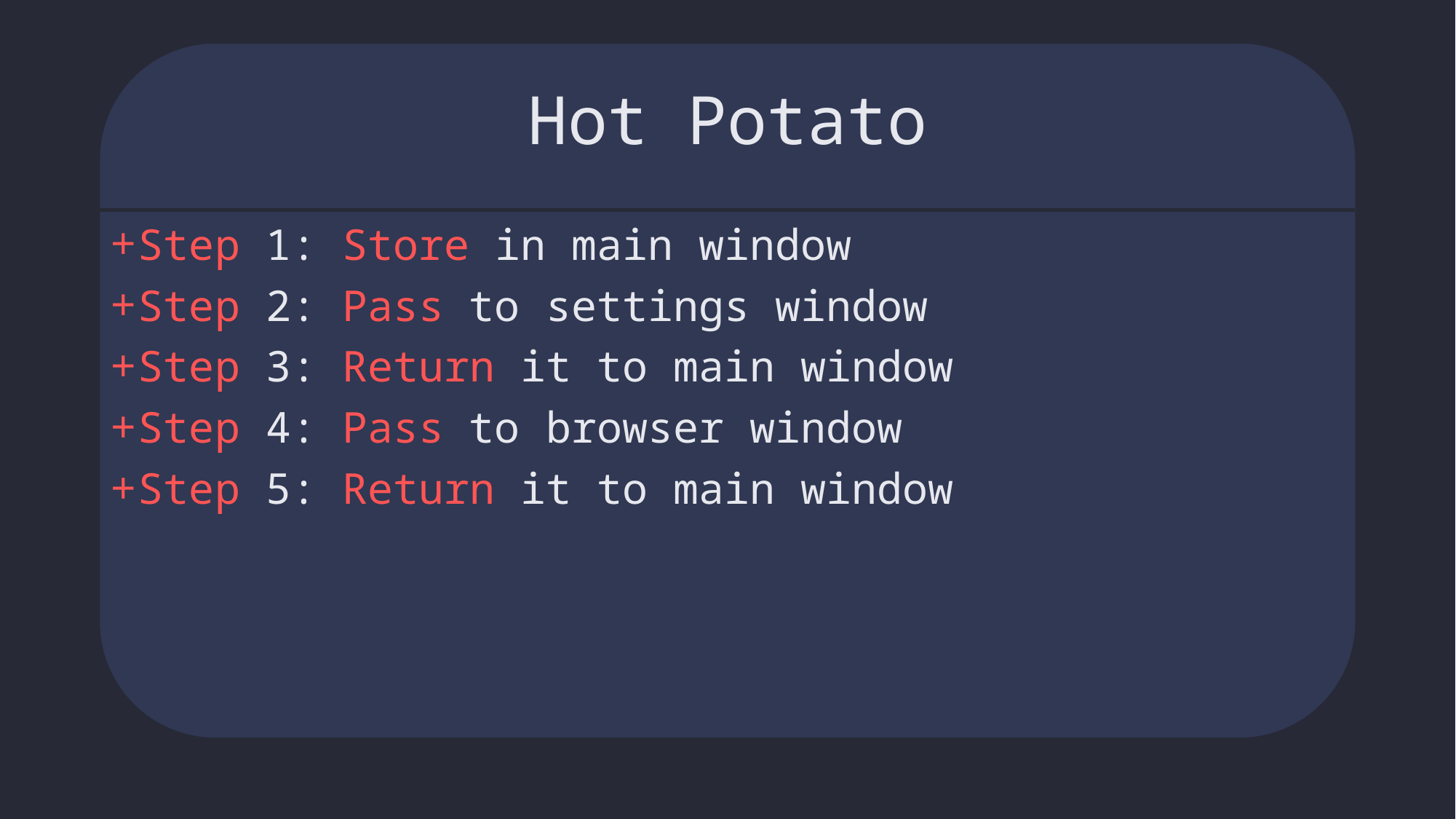

# Hot Potato
Step 1: Store in main window
Step 2: Pass to settings window
Step 3: Return it to main window
Step 4: Pass to browser window
Step 5: Return it to main window